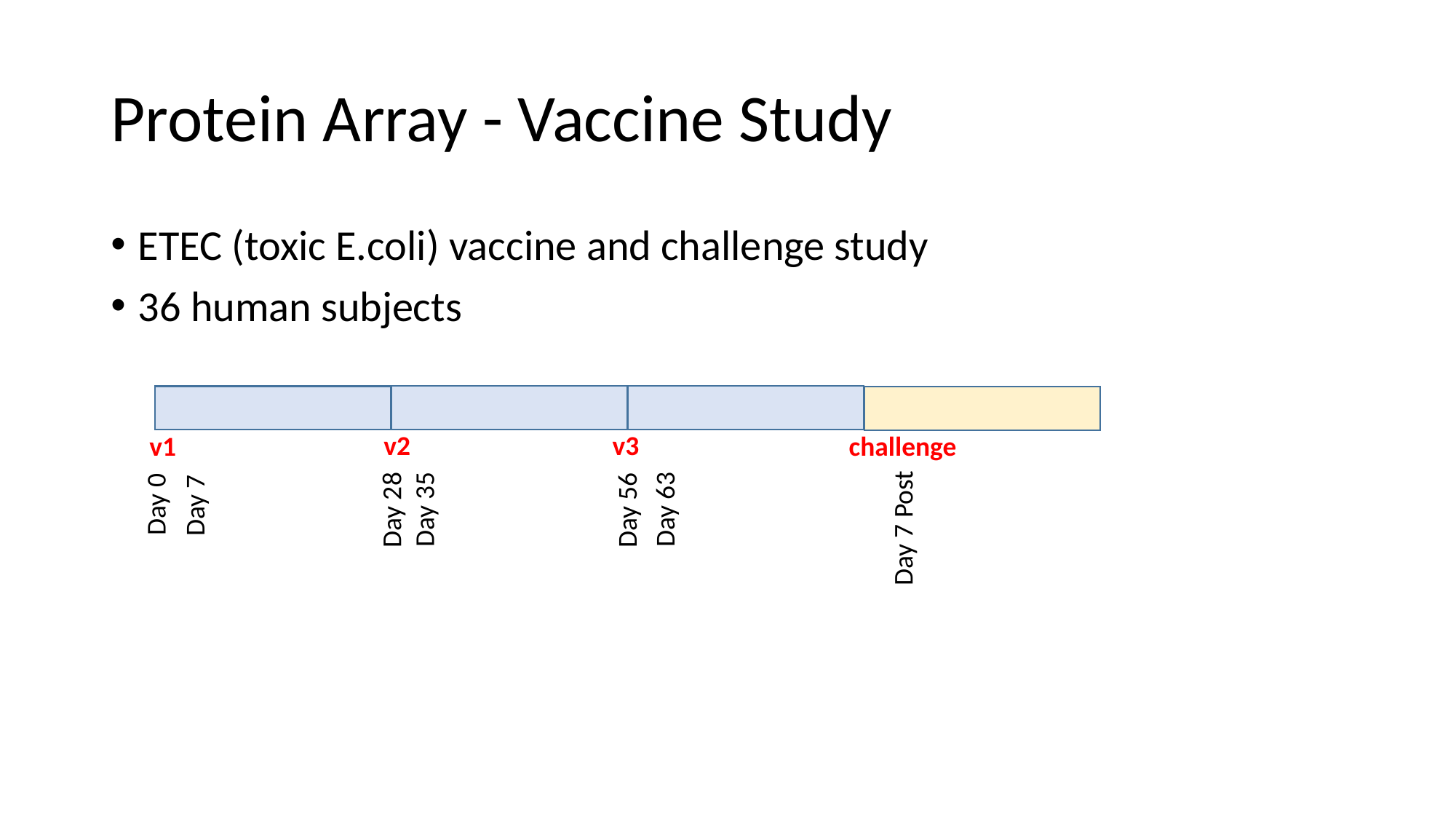

# Protein Array - Vaccine Study
ETEC (toxic E.coli) vaccine and challenge study
36 human subjects

v3
v2
v1
challenge
Day 7
Day 35
Day 63
Day 0
Day 28
Day 56
Day 7 Post